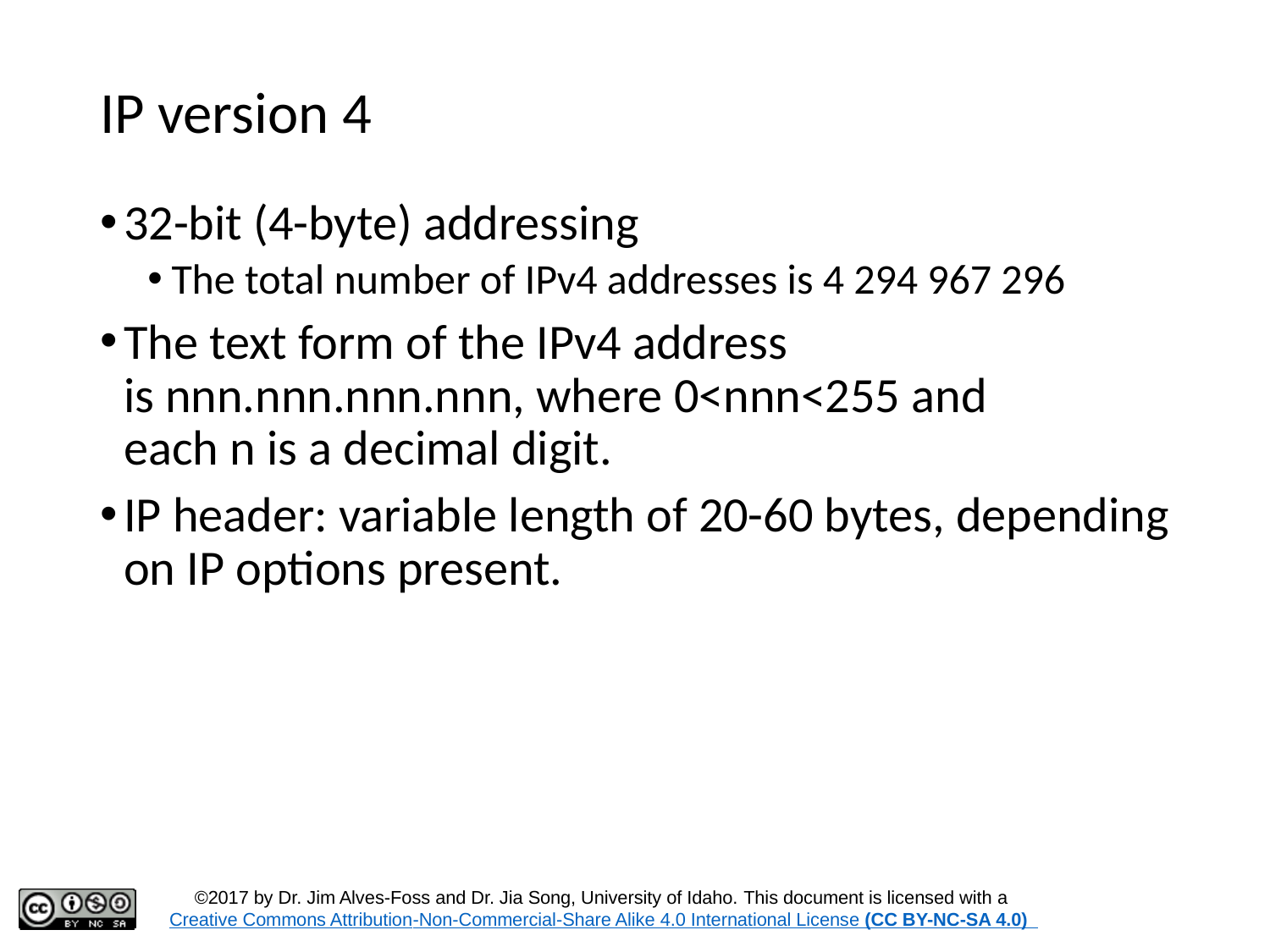

# IP version 4
32-bit (4-byte) addressing
The total number of IPv4 addresses is 4 294 967 296
The text form of the IPv4 address is nnn.nnn.nnn.nnn, where 0<nnn<255 and each n is a decimal digit.
IP header: variable length of 20-60 bytes, depending on IP options present.